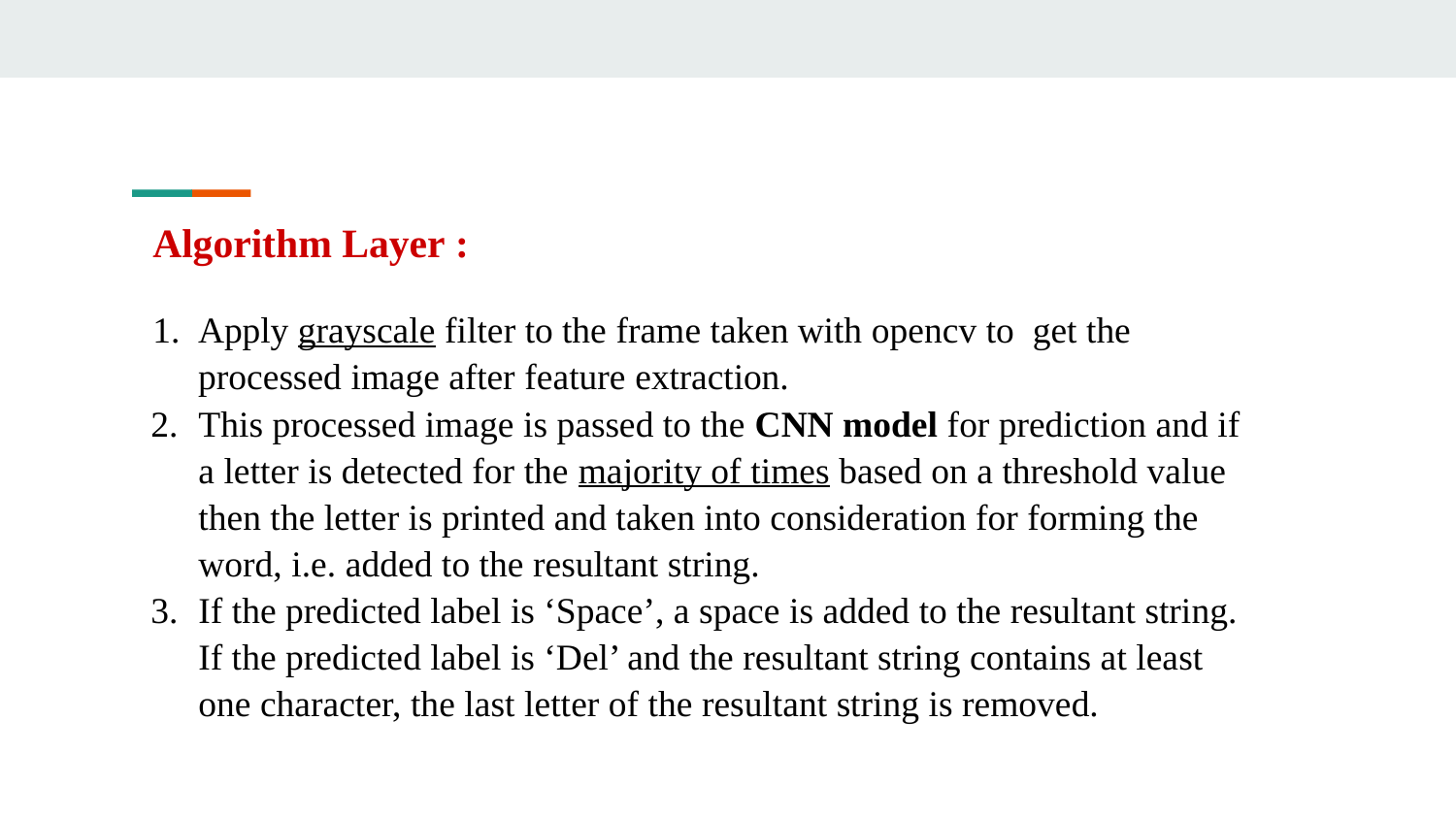

# Algorithm Layer :
Apply grayscale filter to the frame taken with opencv to  get the processed image after feature extraction.
This processed image is passed to the CNN model for prediction and if a letter is detected for the majority of times based on a threshold value then the letter is printed and taken into consideration for forming the word, i.e. added to the resultant string.
If the predicted label is ‘Space’, a space is added to the resultant string. If the predicted label is ‘Del’ and the resultant string contains at least one character, the last letter of the resultant string is removed.